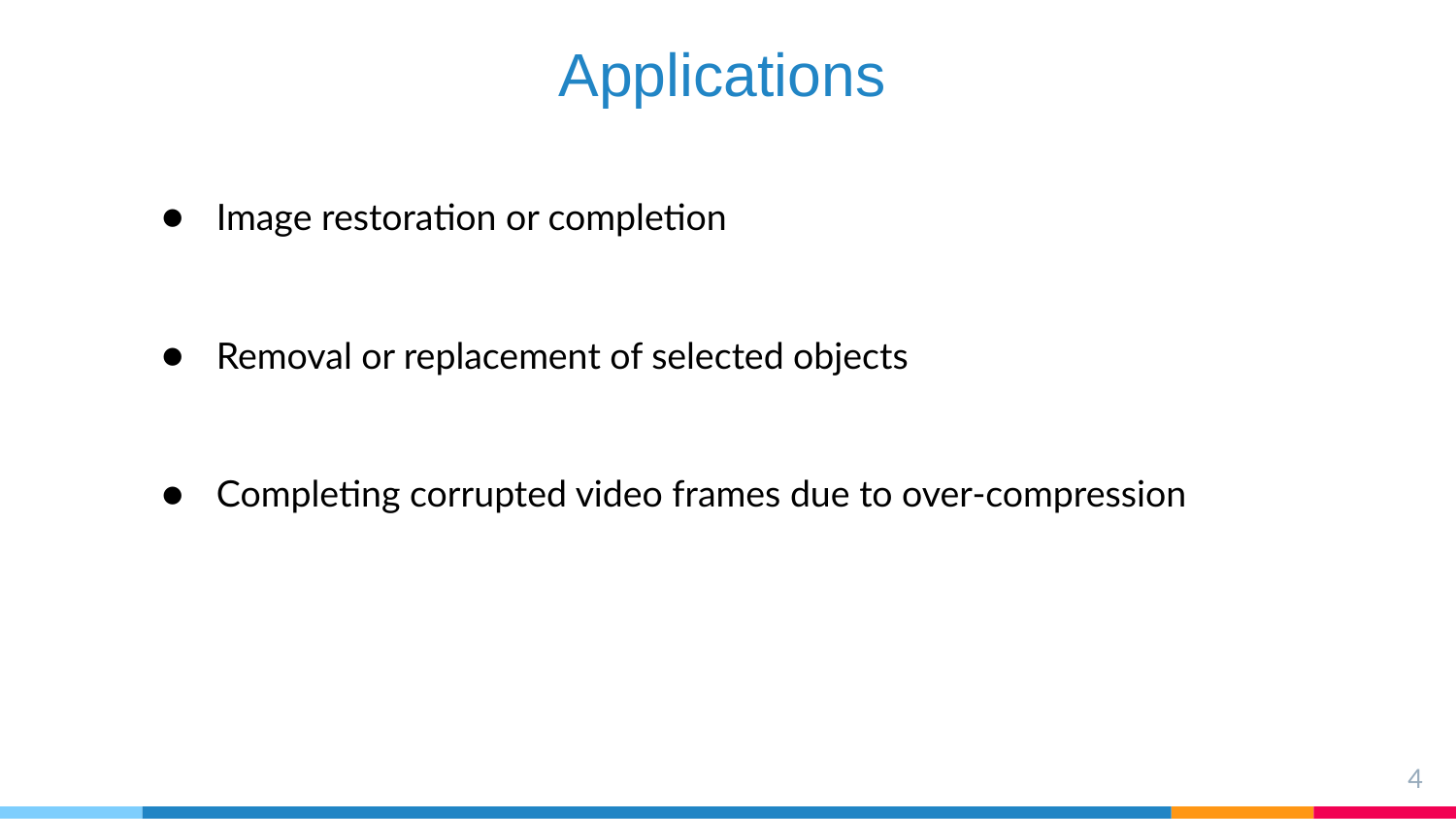

# Applications
Image restoration or completion
Removal or replacement of selected objects
Completing corrupted video frames due to over-compression
4